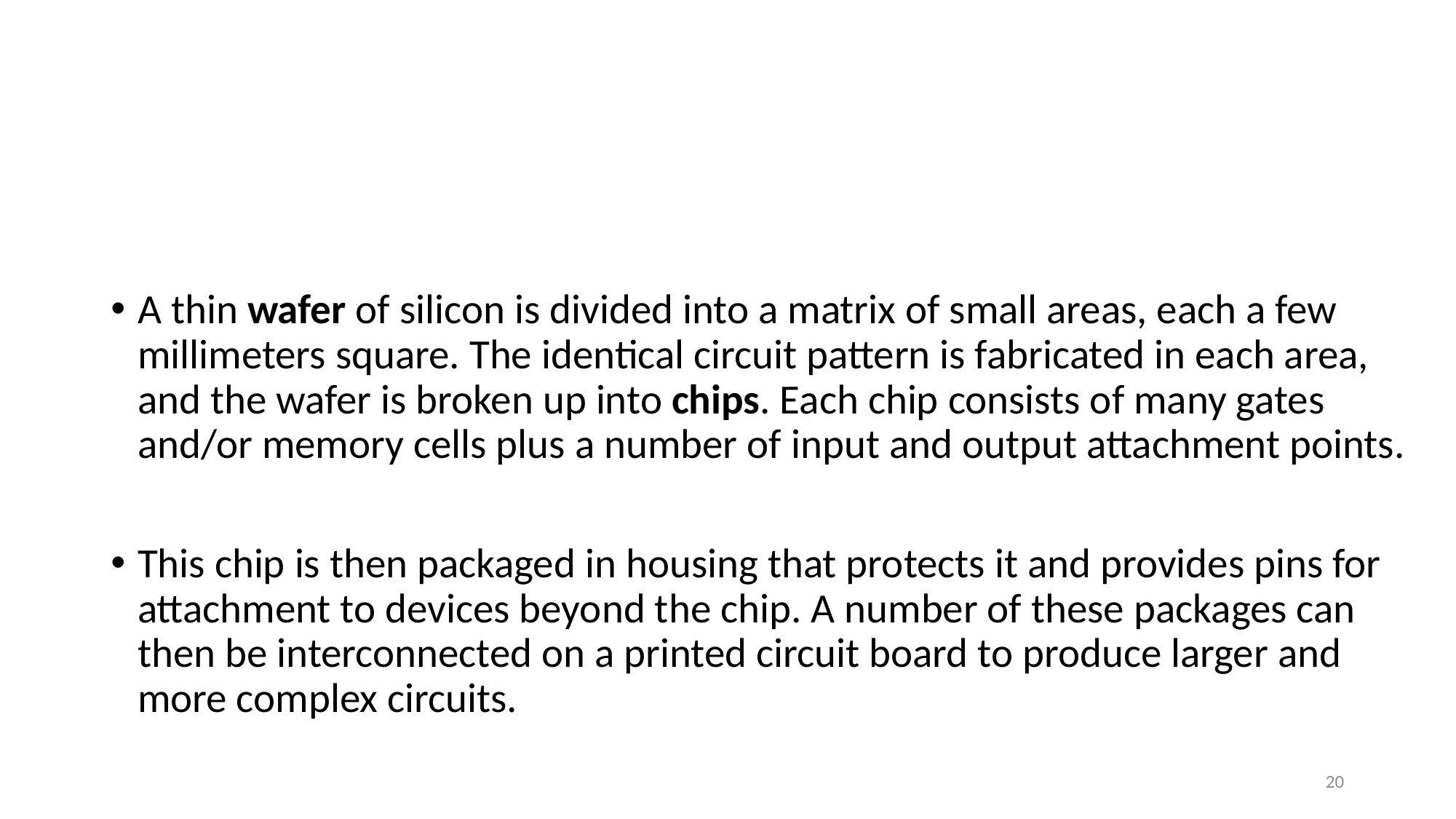

#

A thin wafer of silicon is divided into a matrix of small areas, each a few millimeters square. The identical circuit pattern is fabricated in each area, and the wafer is broken up into chips. Each chip consists of many gates and/or memory cells plus a number of input and output attachment points.

This chip is then packaged in housing that protects it and provides pins for attachment to devices beyond the chip. A number of these packages can then be interconnected on a printed circuit board to produce larger and more complex circuits.

20